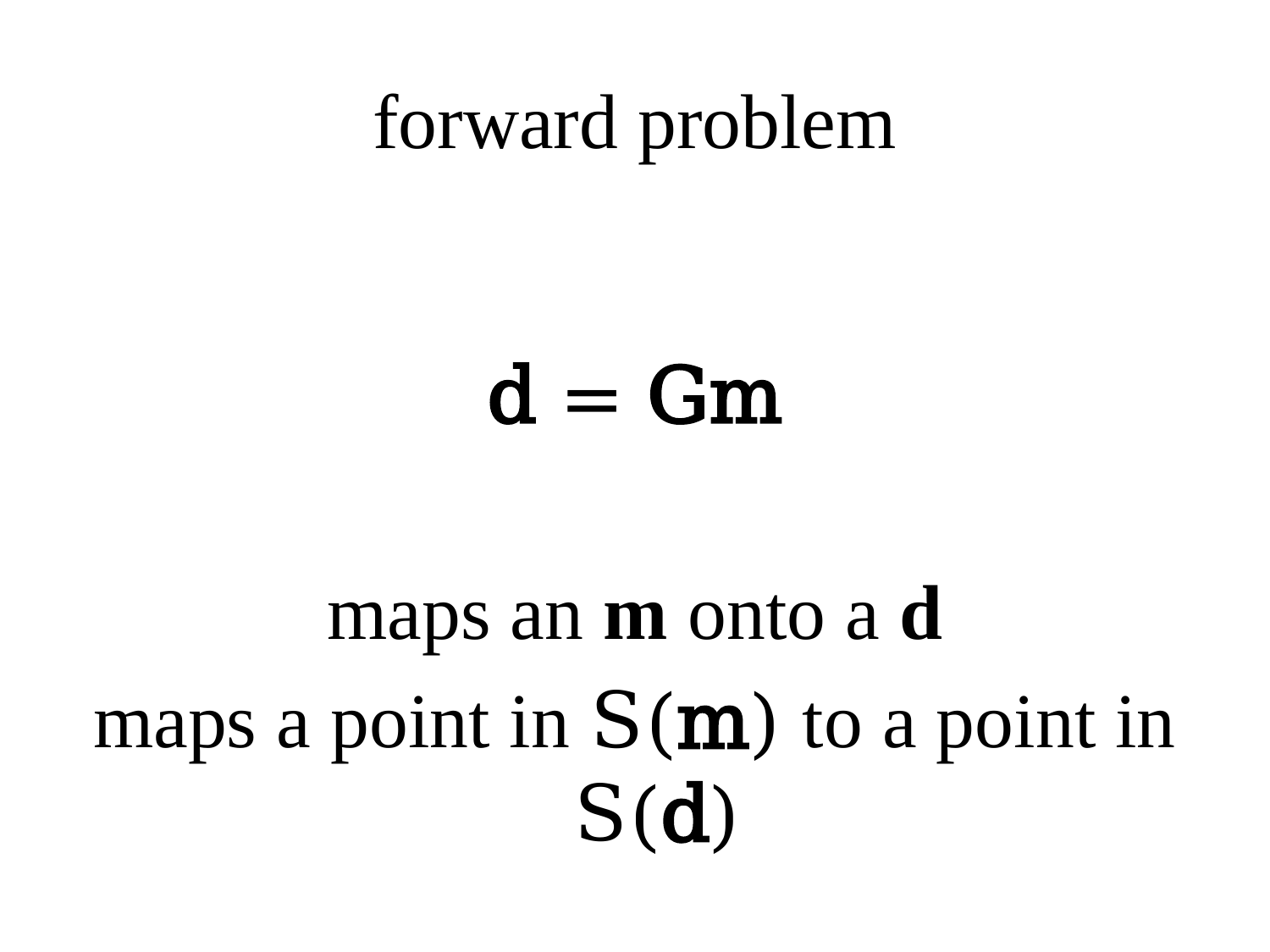

# forward problem
d = Gm

maps an m onto a d
maps a point in S(m) to a point in S(d)